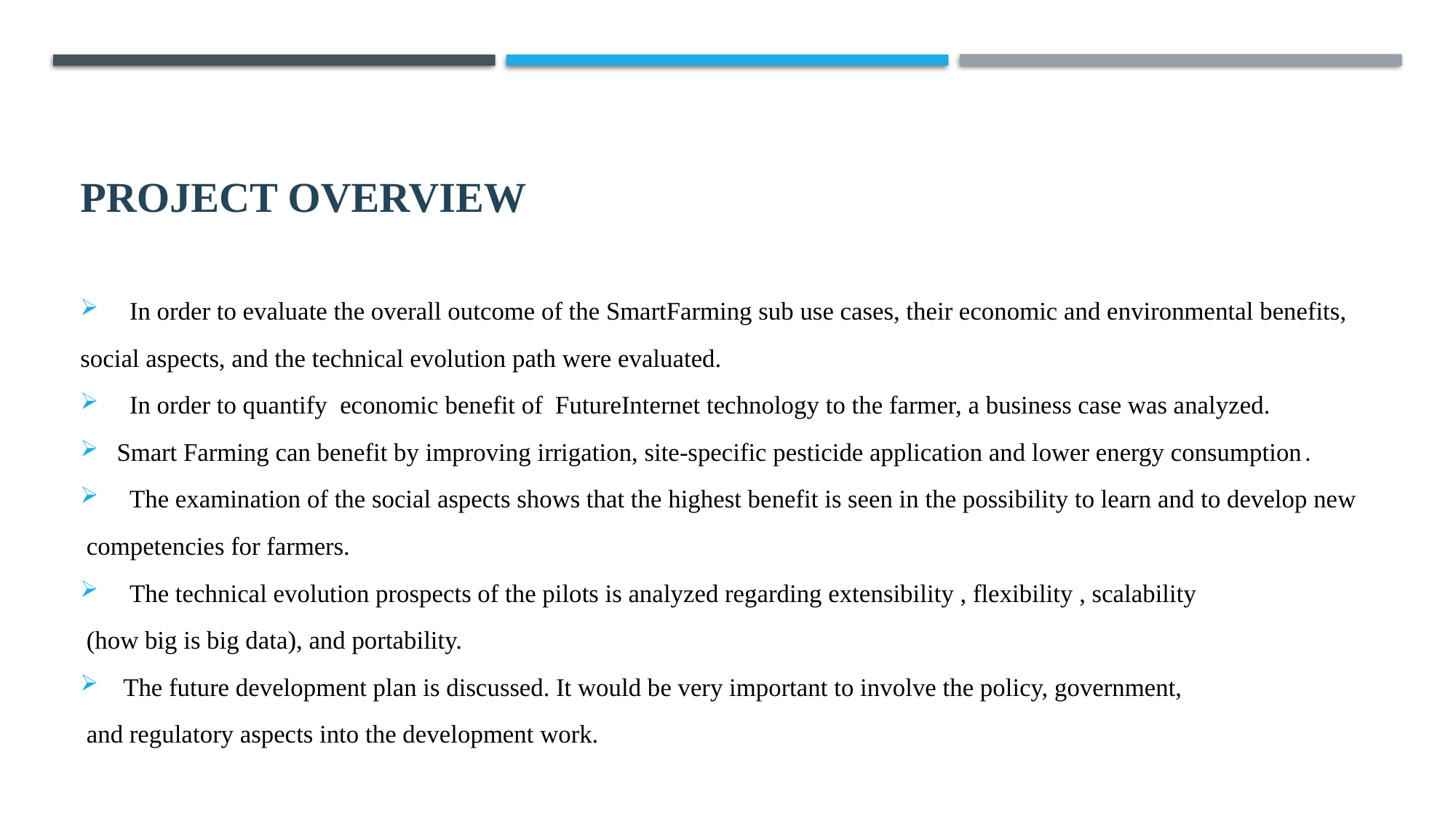

# PROJECT OVERVIEW
  In order to evaluate the overall outcome of the SmartFarming sub use cases, their economic and environmental benefits,
social aspects, and the technical evolution path were evaluated.
  In order to quantify  economic benefit of  FutureInternet technology to the farmer, a business case was analyzed.
Smart Farming can benefit by improving irrigation, site-specific pesticide application and lower energy consumption.
  The examination of the social aspects shows that the highest benefit is seen in the possibility to learn and to develop new
 competencies for farmers.
  The technical evolution prospects of the pilots is analyzed regarding extensibility , flexibility , scalability
 (how big is big data), and portability.
 The future development plan is discussed. It would be very important to involve the policy, government,
 and regulatory aspects into the development work.